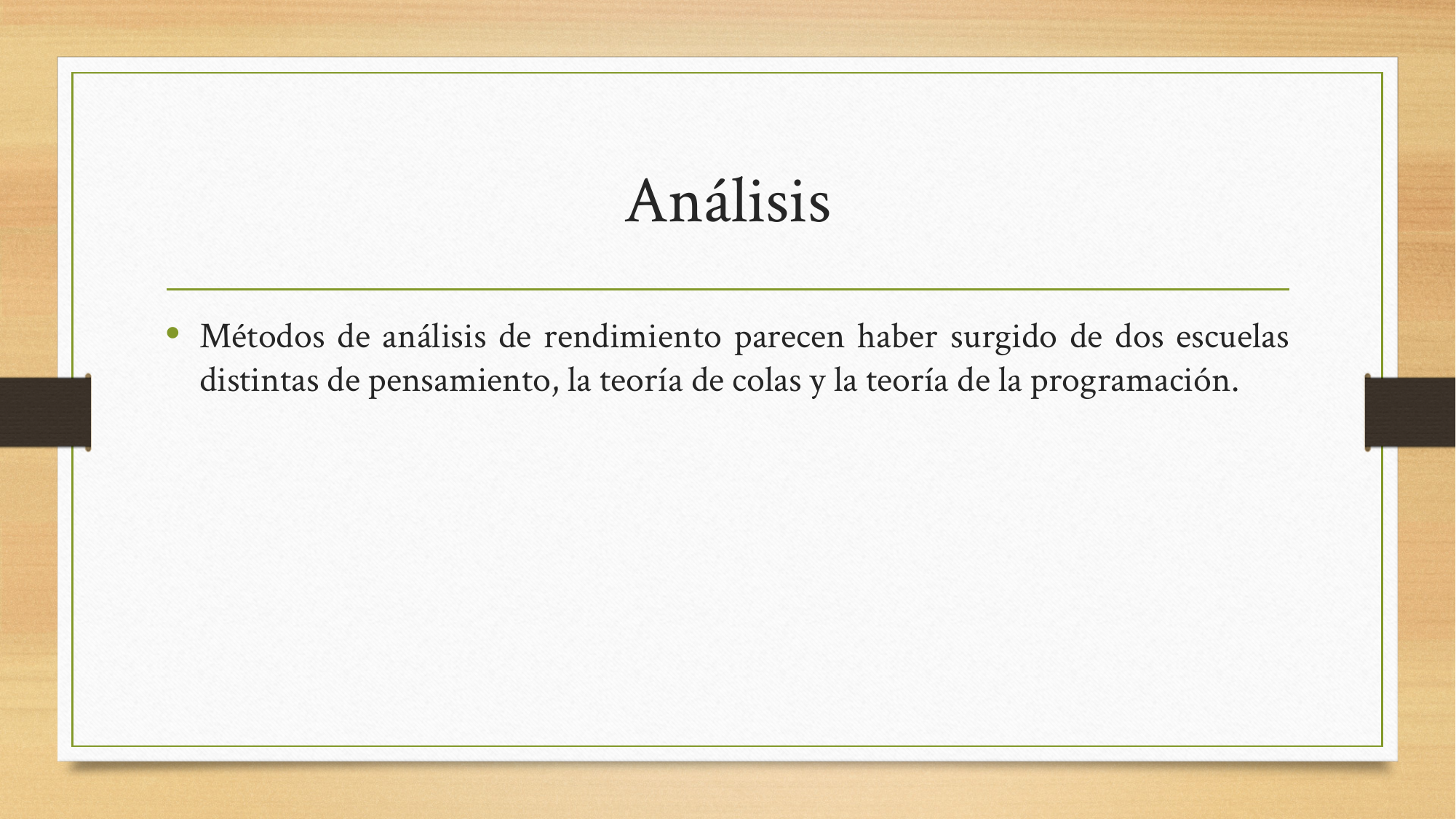

# Análisis
Métodos de análisis de rendimiento parecen haber surgido de dos escuelas distintas de pensamiento, la teoría de colas y la teoría de la programación.